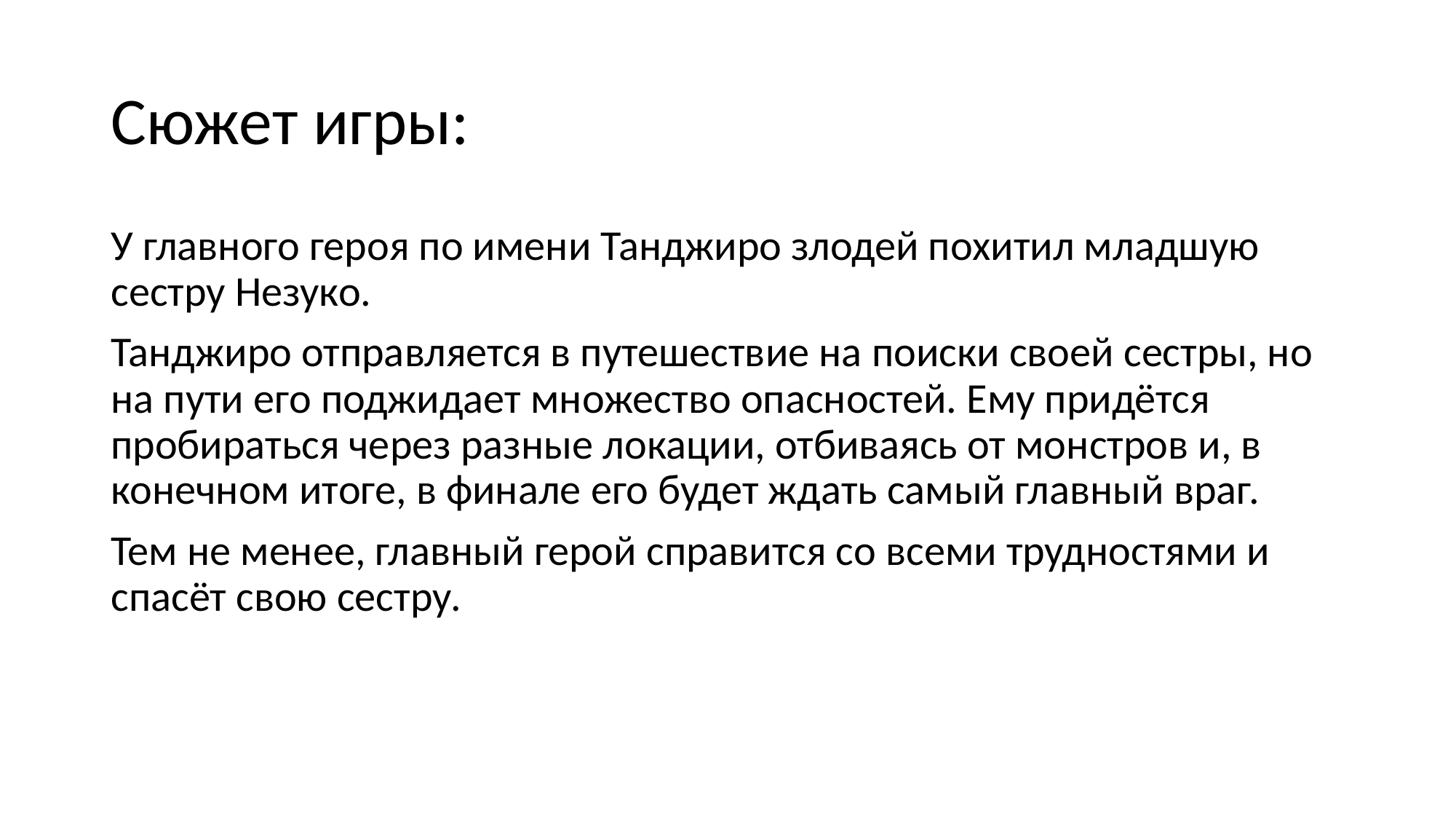

# Сюжет игры:
У главного героя по имени Танджиро злодей похитил младшую сестру Незуко.
Танджиро отправляется в путешествие на поиски своей сестры, но на пути его поджидает множество опасностей. Ему придётся пробираться через разные локации, отбиваясь от монстров и, в конечном итоге, в финале его будет ждать самый главный враг.
Тем не менее, главный герой справится со всеми трудностями и спасёт свою сестру.